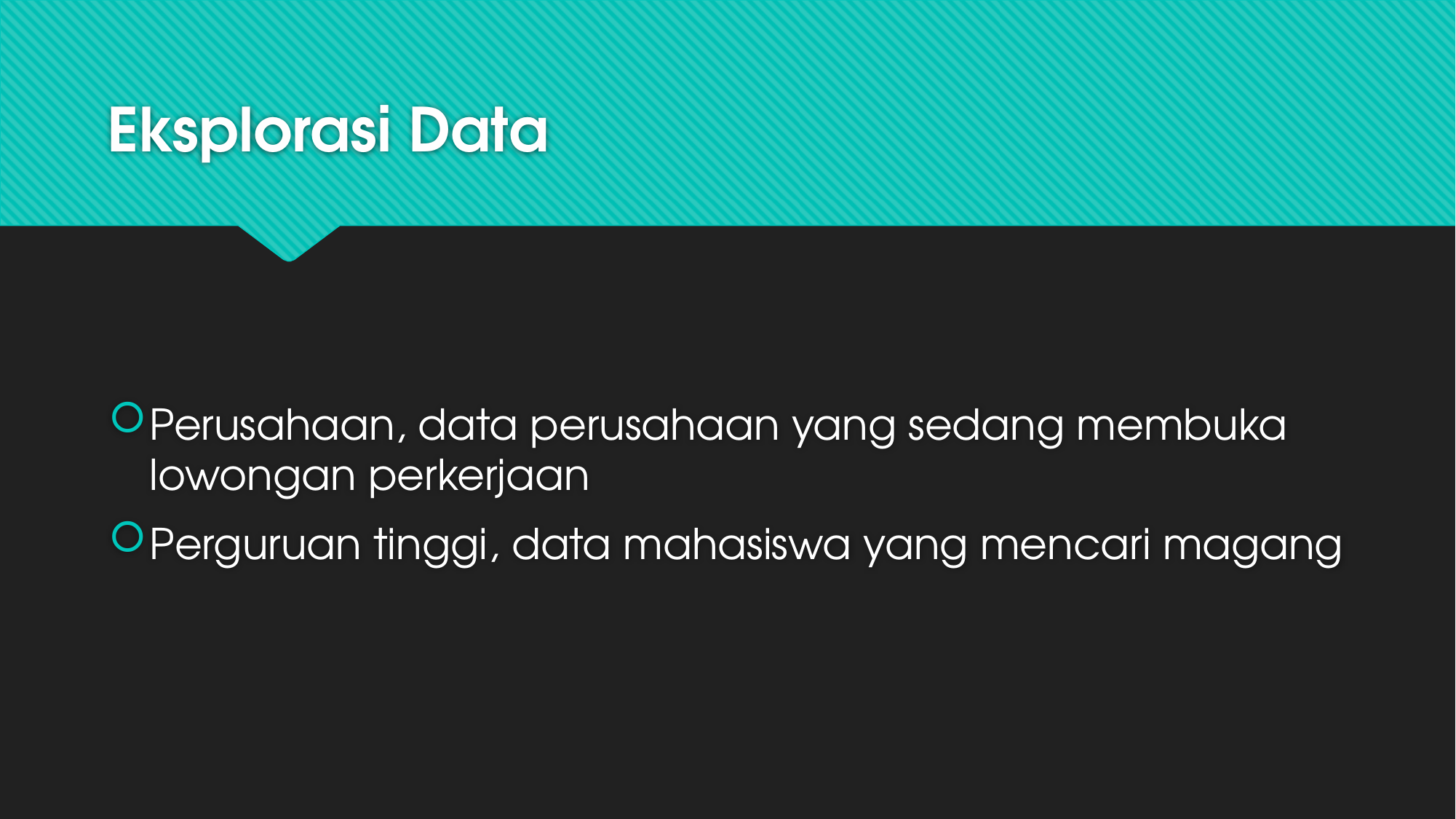

# Eksplorasi Data
Perusahaan, data perusahaan yang sedang membuka lowongan perkerjaan
Perguruan tinggi, data mahasiswa yang mencari magang